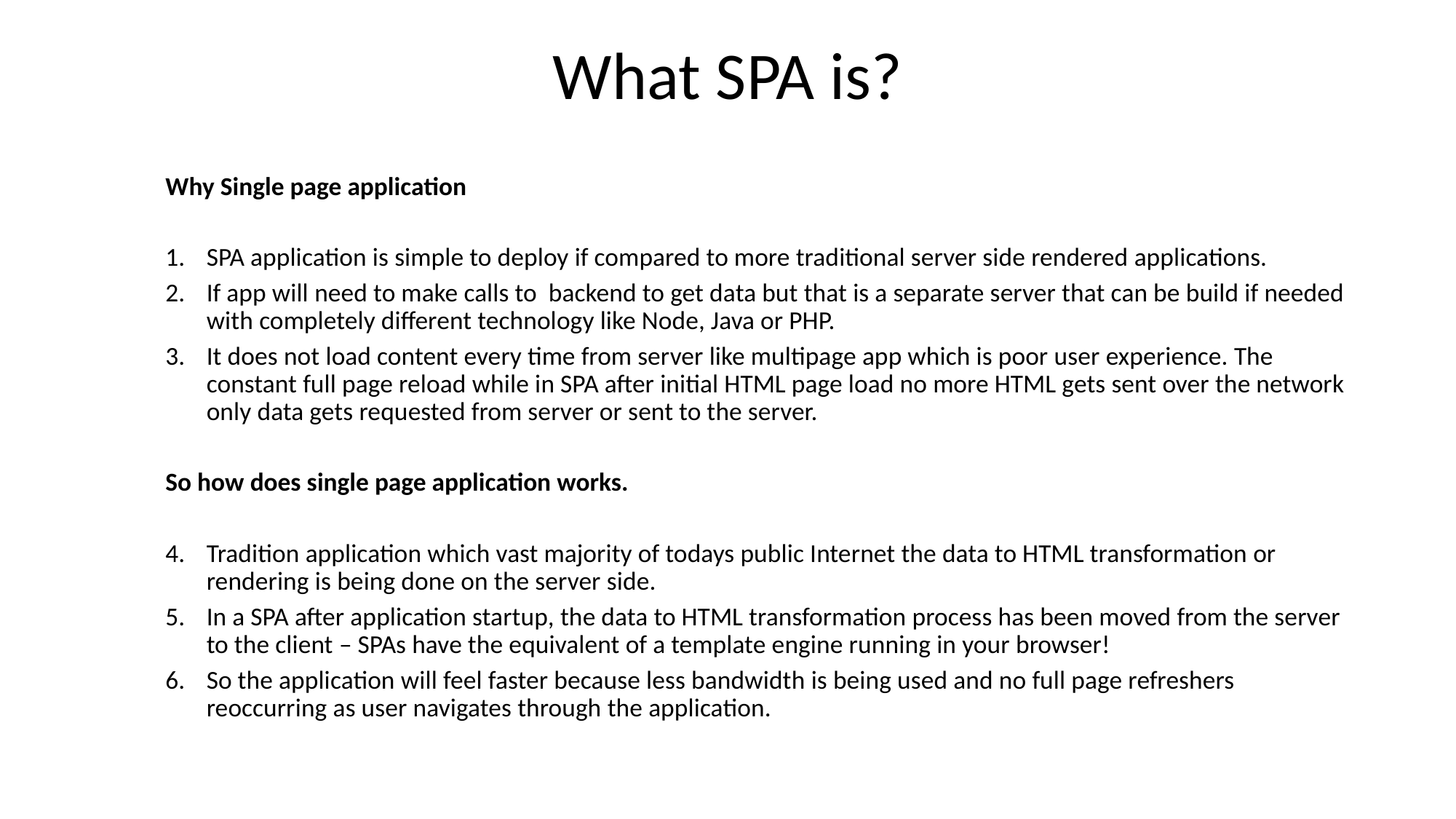

# What SPA is?

Why Single page application

SPA application is simple to deploy if compared to more traditional server side rendered applications.
If app will need to make calls to  backend to get data but that is a separate server that can be build if needed with completely different technology like Node, Java or PHP.
It does not load content every time from server like multipage app which is poor user experience. The constant full page reload while in SPA after initial HTML page load no more HTML gets sent over the network only data gets requested from server or sent to the server.

So how does single page application works.

Tradition application which vast majority of todays public Internet the data to HTML transformation or rendering is being done on the server side.
In a SPA after application startup, the data to HTML transformation process has been moved from the server to the client – SPAs have the equivalent of a template engine running in your browser!
So the application will feel faster because less bandwidth is being used and no full page refreshers reoccurring as user navigates through the application.